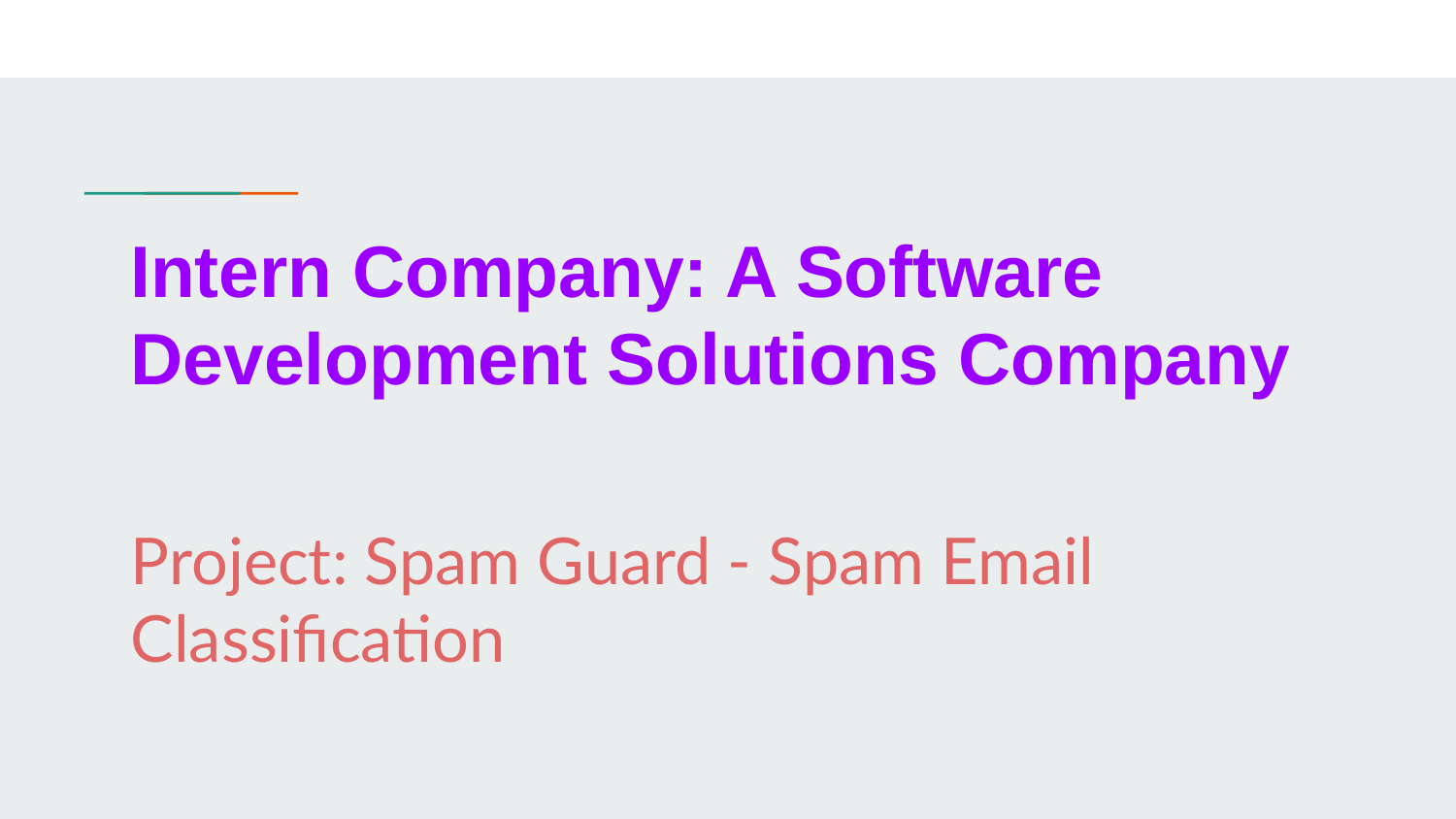

# Intern Company: A Software Development Solutions Company

Project: Spam Guard - Spam Email Classification